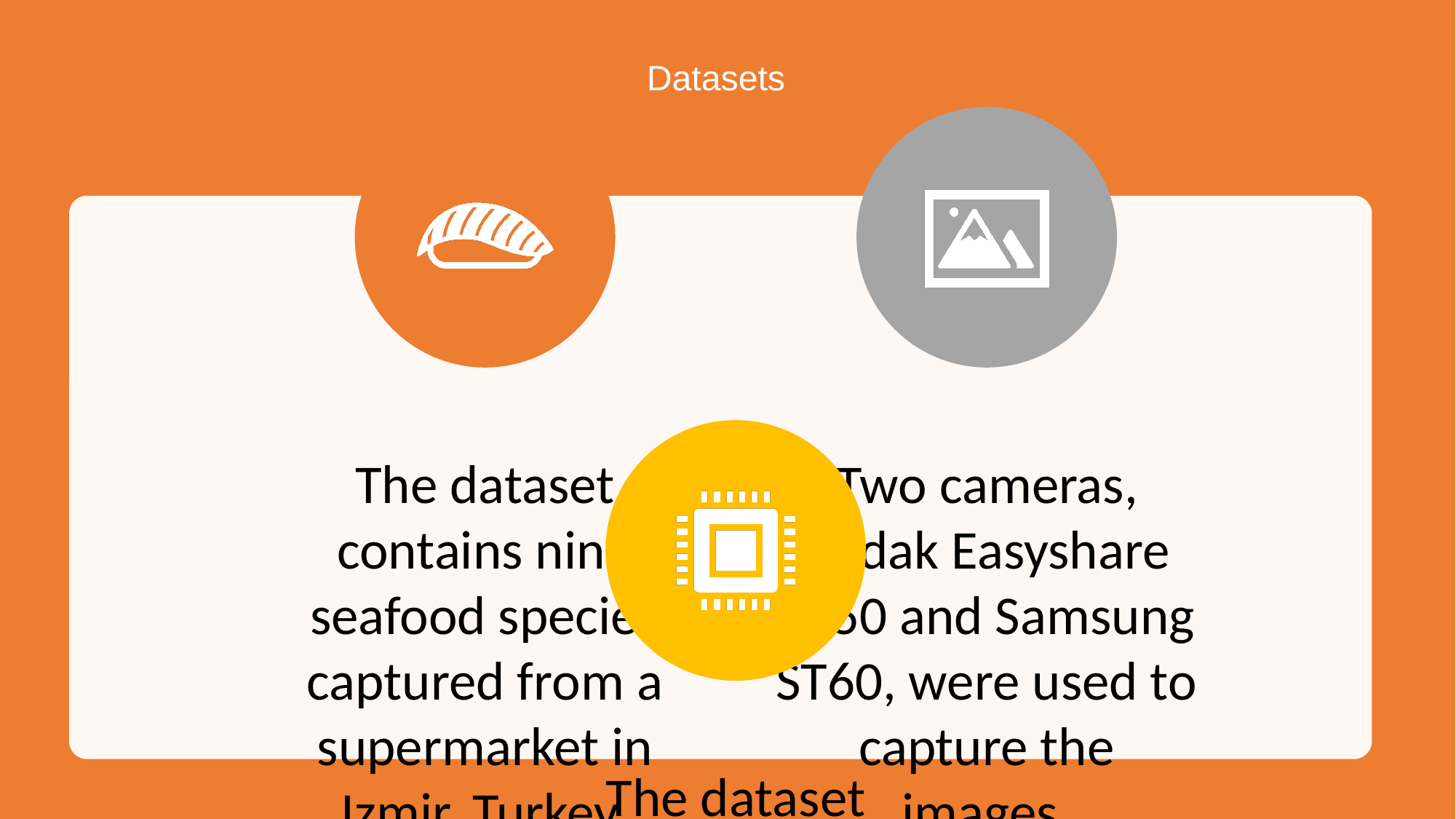

# Datasets

The dataset contains nine seafood species captured from a supermarket in Izmir, Turkey.
Two cameras, Kodak Easyshare Z650 and Samsung ST60, were used to capture the images.
The dataset includes resized images and augmented images for each class, totaling 2000 images.